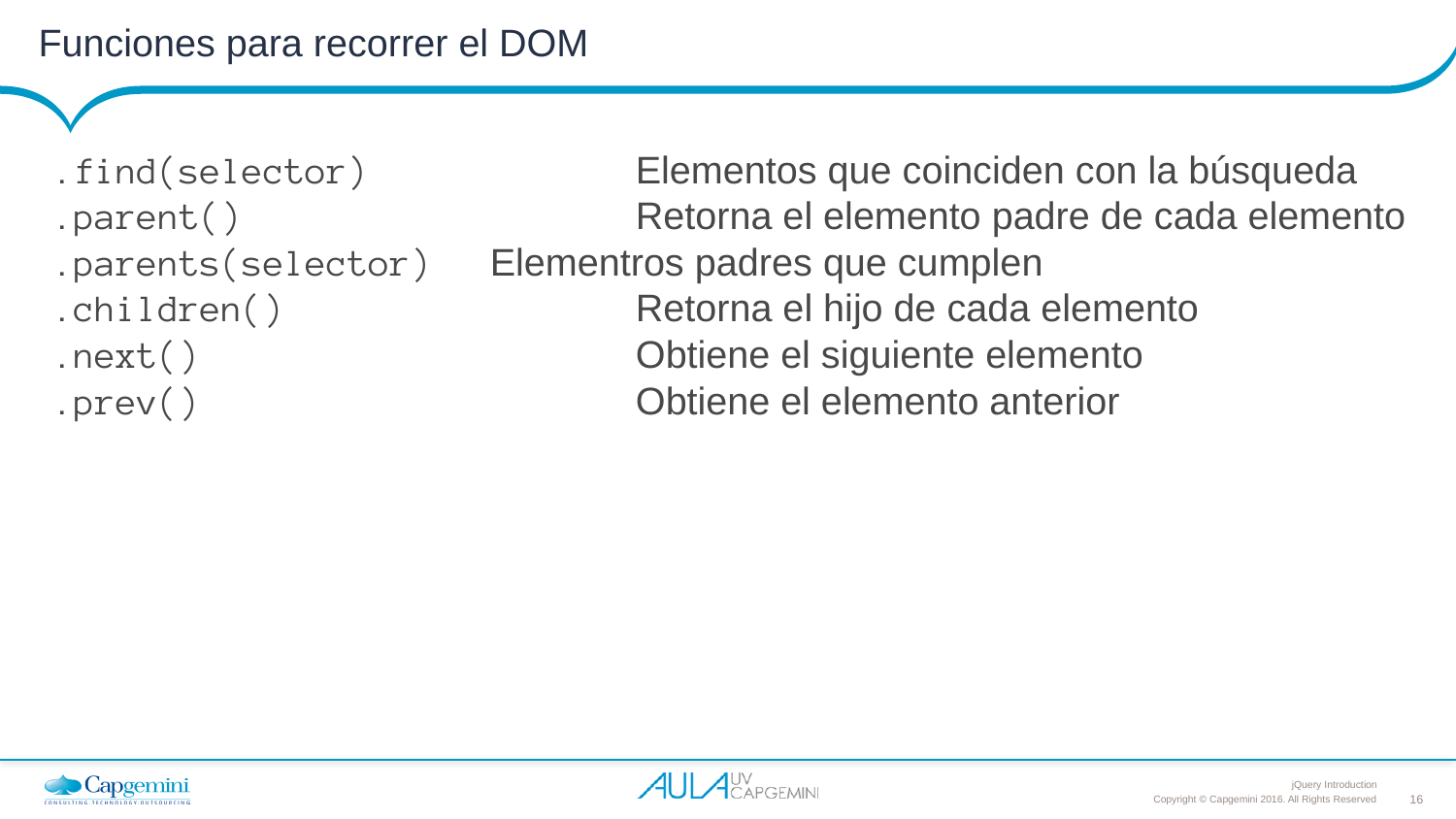

# Funciones para recorrer el DOM
.find(selector)		Elementos que coinciden con la búsqueda
.parent()			Retorna el elemento padre de cada elemento
.parents(selector)	Elementros padres que cumplen
.children()			Retorna el hijo de cada elemento
.next()			Obtiene el siguiente elemento
.prev()			Obtiene el elemento anterior